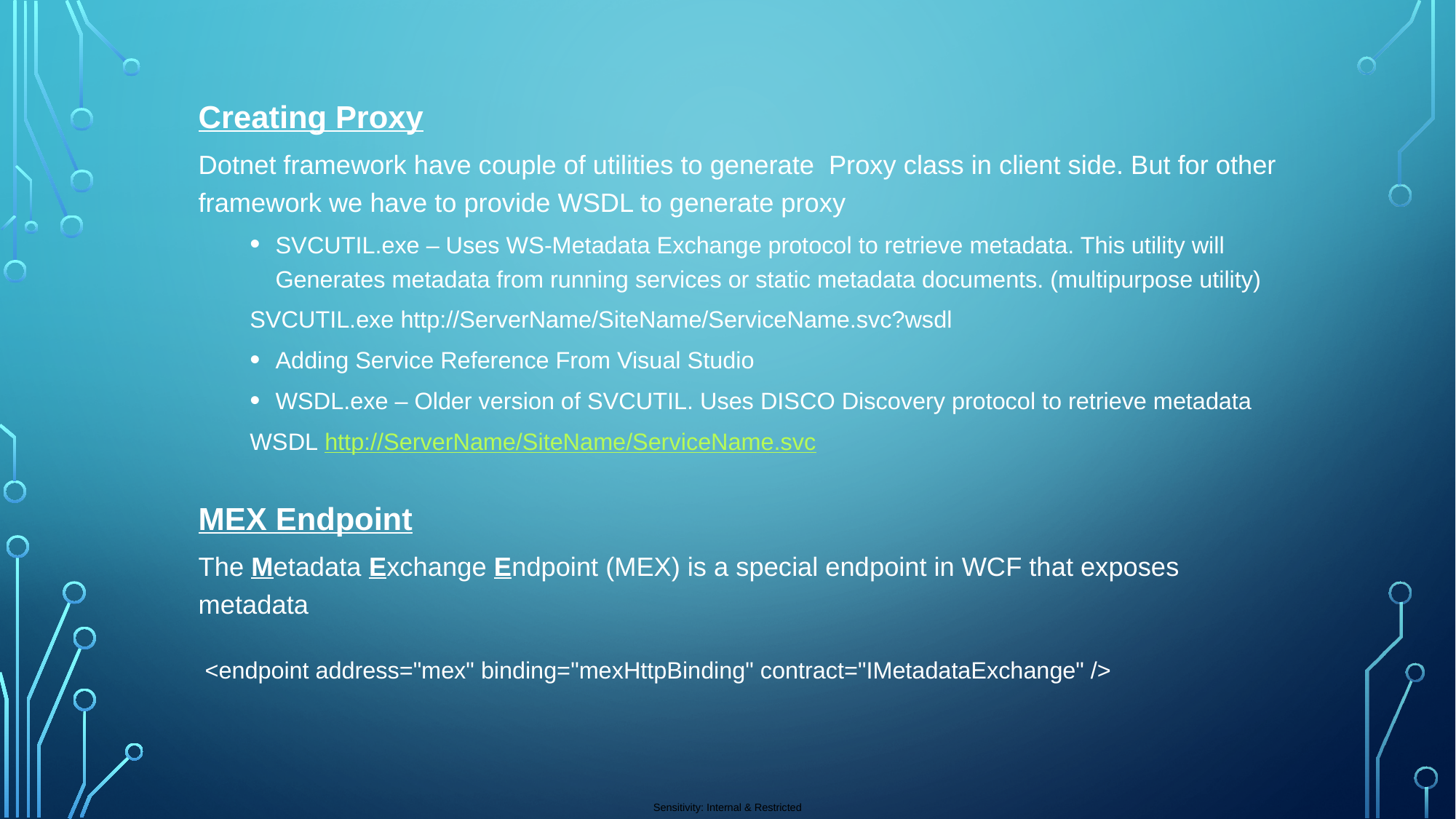

Creating Proxy
Dotnet framework have couple of utilities to generate  Proxy class in client side. But for other framework we have to provide WSDL to generate proxy
SVCUTIL.exe – Uses WS-Metadata Exchange protocol to retrieve metadata. This utility will Generates metadata from running services or static metadata documents. (multipurpose utility)
	SVCUTIL.exe http://ServerName/SiteName/ServiceName.svc?wsdl
Adding Service Reference From Visual Studio
WSDL.exe – Older version of SVCUTIL. Uses DISCO Discovery protocol to retrieve metadata
	WSDL http://ServerName/SiteName/ServiceName.svc

MEX Endpoint
The Metadata Exchange Endpoint (MEX) is a special endpoint in WCF that exposes metadata

 <endpoint address="mex" binding="mexHttpBinding" contract="IMetadataExchange" />